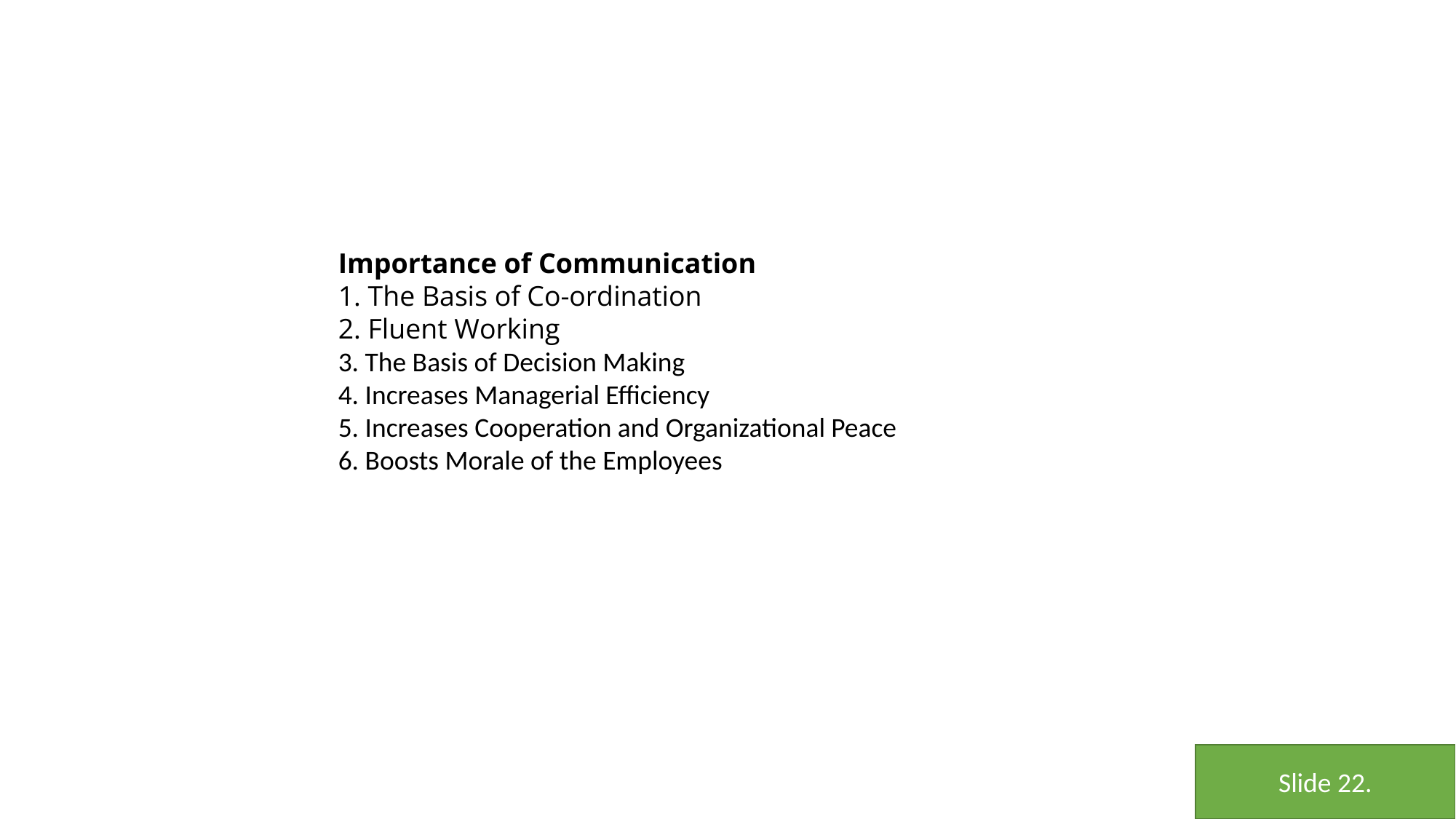

Importance of Communication
1. The Basis of Co-ordination
2. Fluent Working
3. The Basis of Decision Making
4. Increases Managerial Efficiency
5. Increases Cooperation and Organizational Peace
6. Boosts Morale of the Employees

Slide 22.